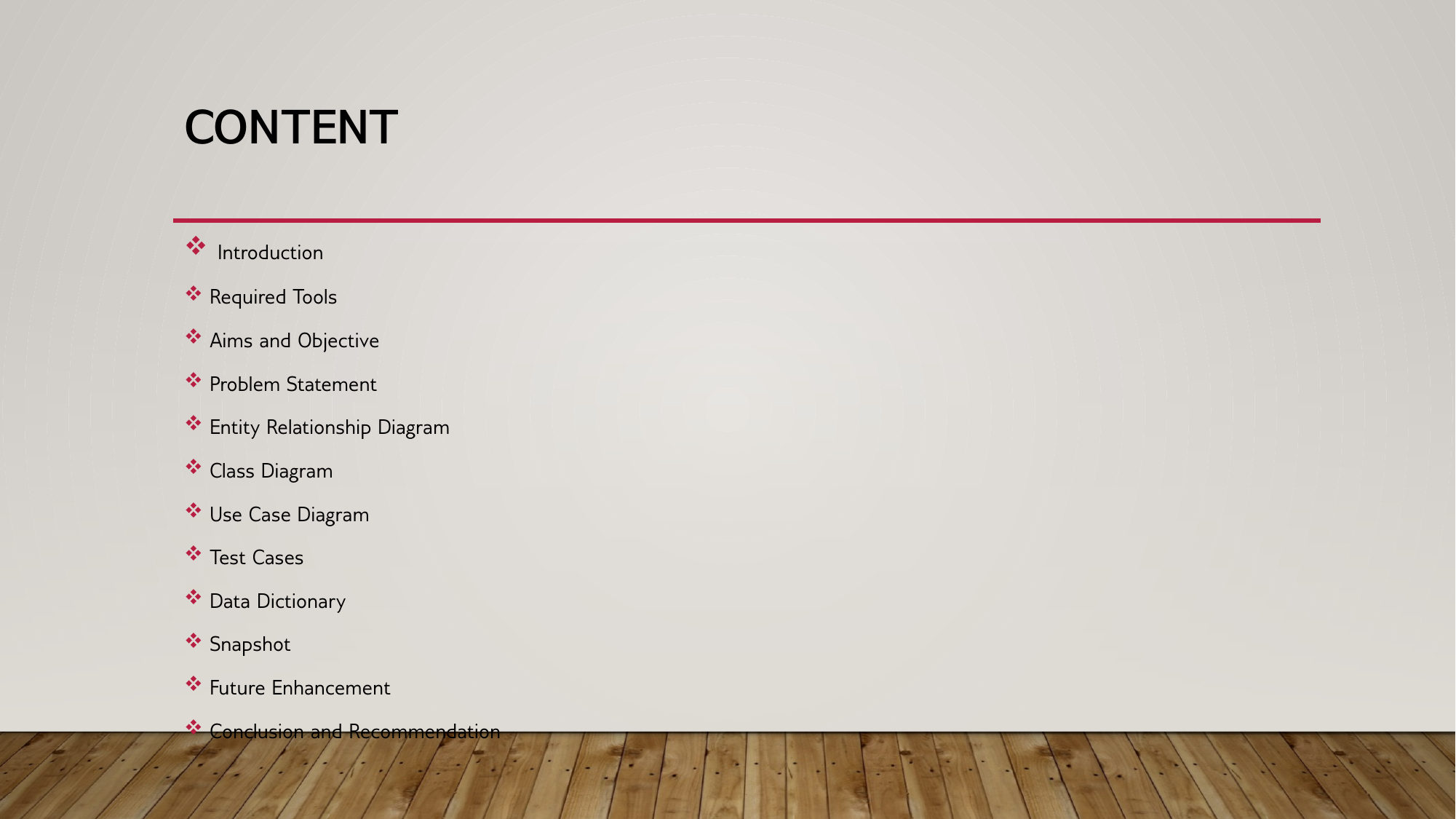

# CONTENT
 Introduction
Required Tools
Aims and Objective
Problem Statement
Entity Relationship Diagram
Class Diagram
Use Case Diagram
Test Cases
Data Dictionary
Snapshot
Future Enhancement
Conclusion and Recommendation